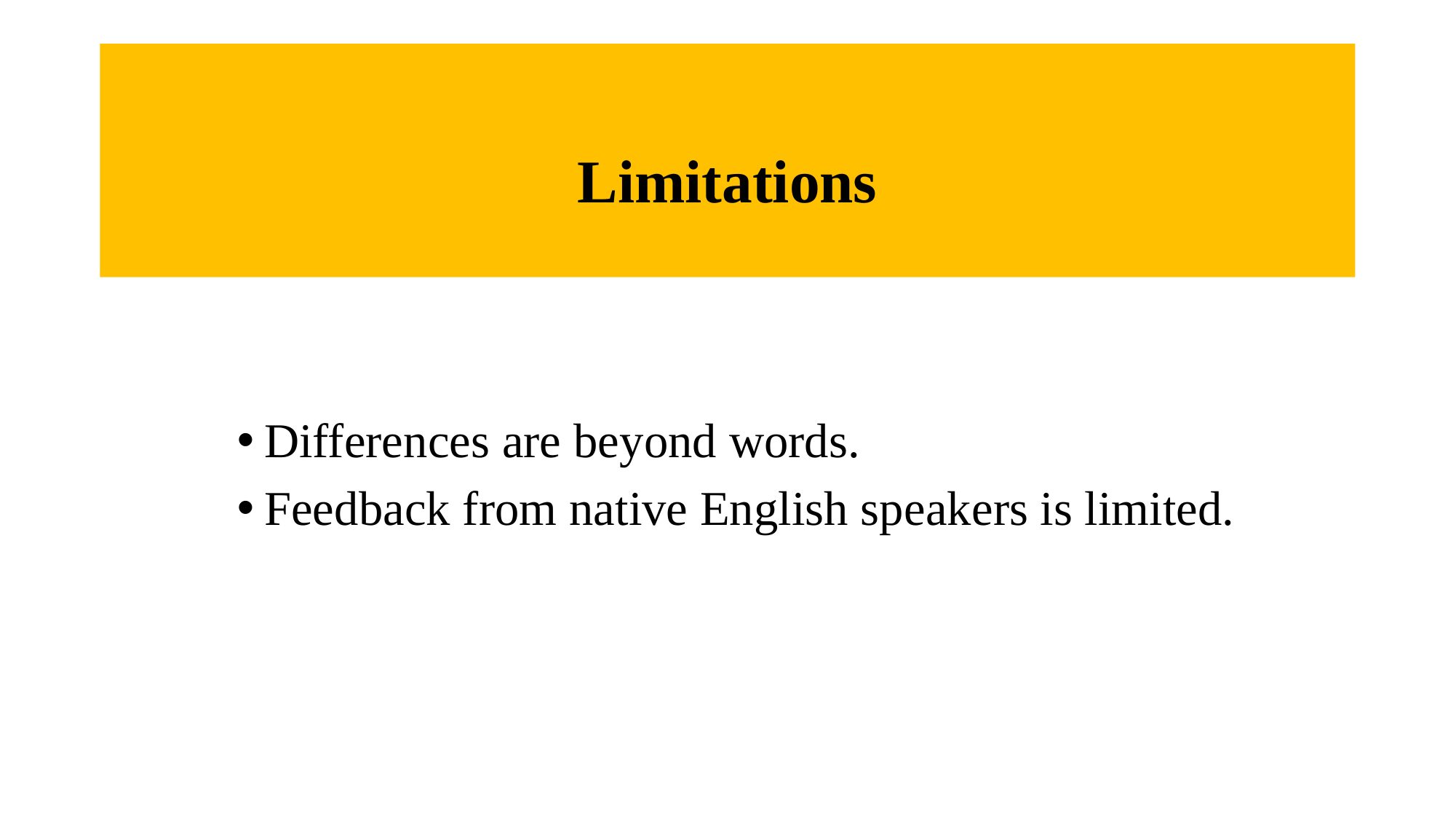

# Limitations
Differences are beyond words.
Feedback from native English speakers is limited.